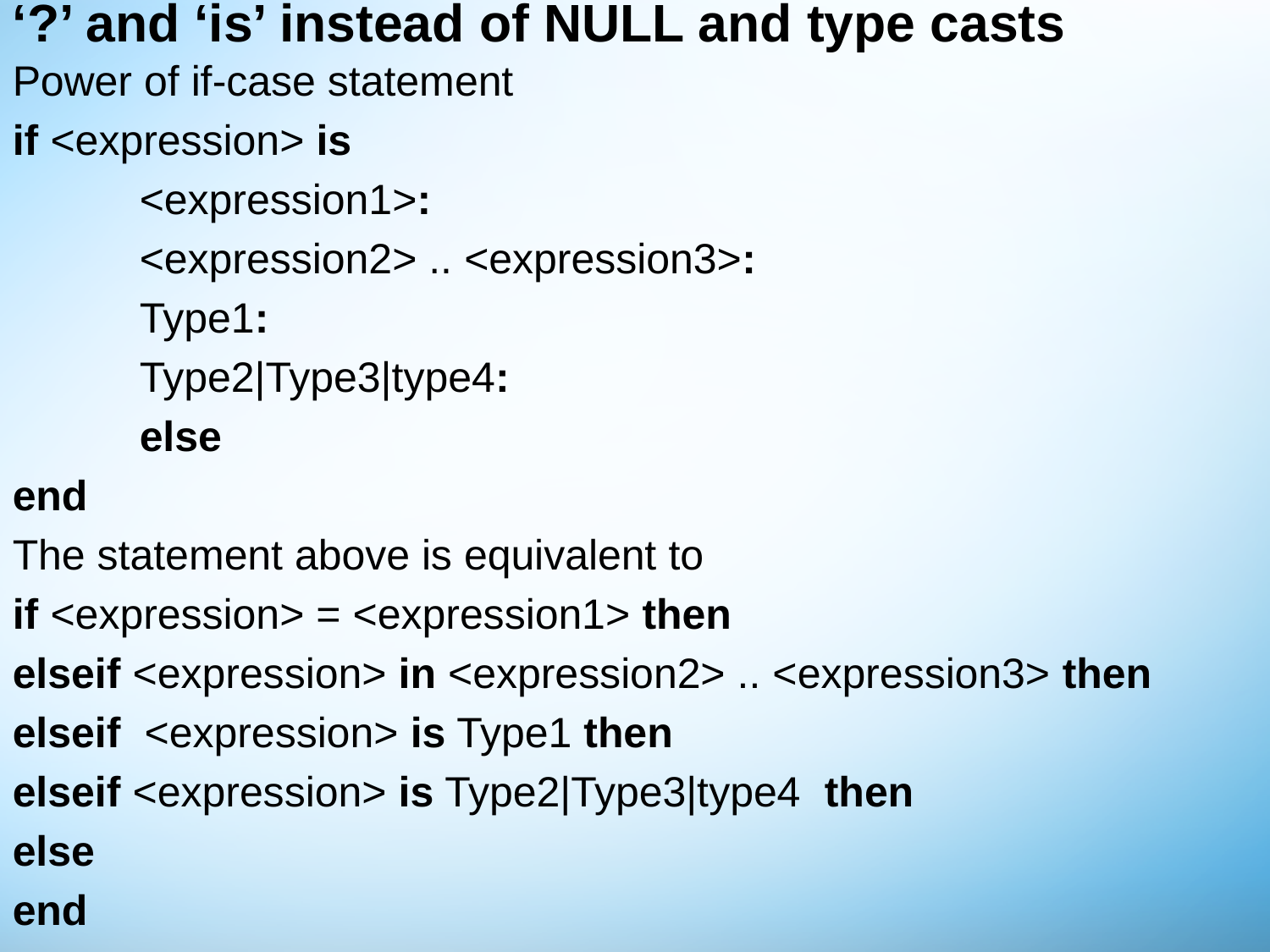

# ‘?’ and ‘is’ instead of NULL and type casts
Power of if-case statement
if <expression> is
	<expression1>:
	<expression2> .. <expression3>:
	Type1:
	Type2|Type3|type4:
	else
end
The statement above is equivalent to
if <expression> = <expression1> then
elseif <expression> in <expression2> .. <expression3> then
elseif  <expression> is Type1 then
elseif <expression> is Type2|Type3|type4  then
else
end